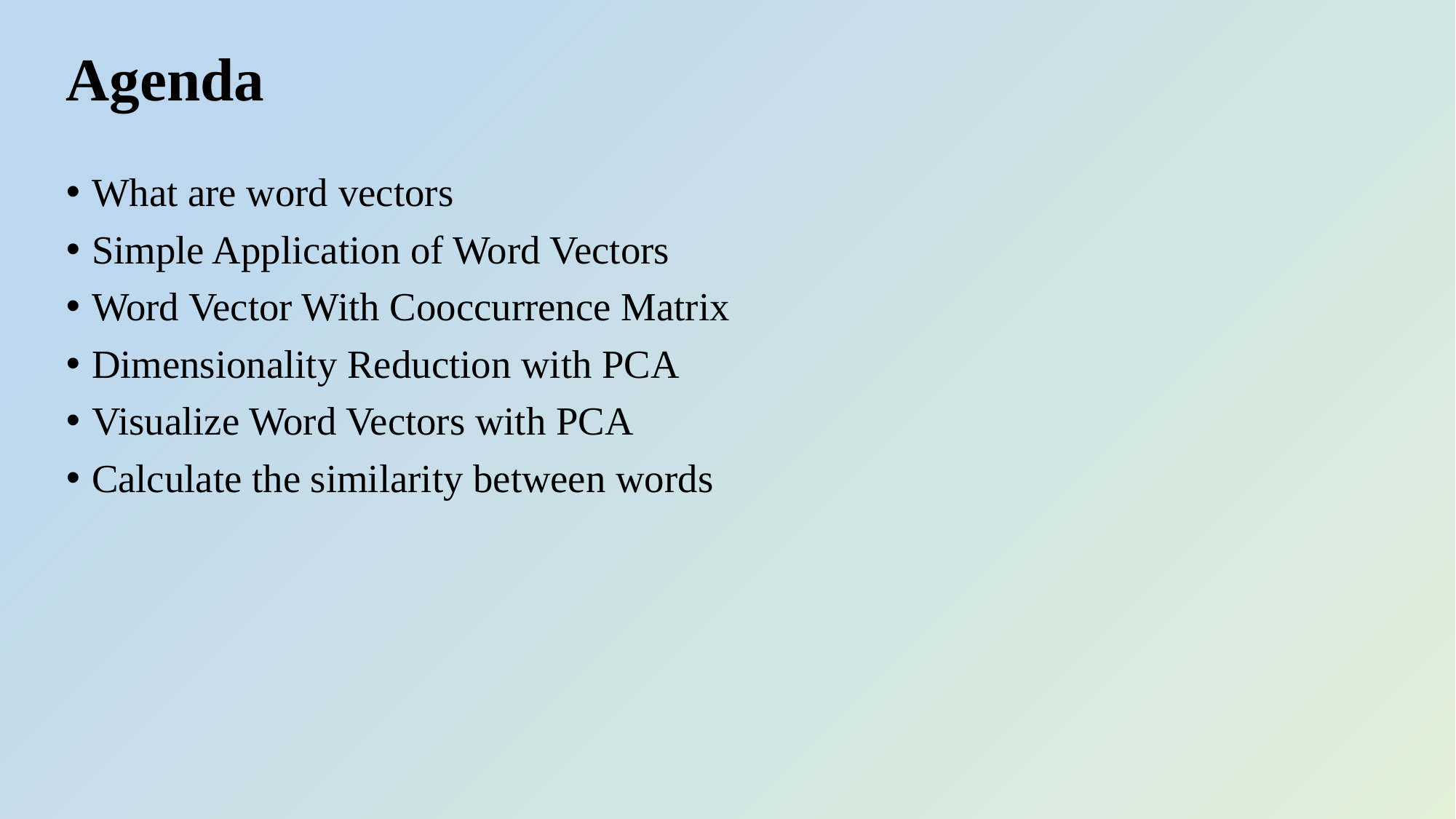

# Agenda
What are word vectors
Simple Application of Word Vectors
Word Vector With Cooccurrence Matrix
Dimensionality Reduction with PCA
Visualize Word Vectors with PCA
Calculate the similarity between words